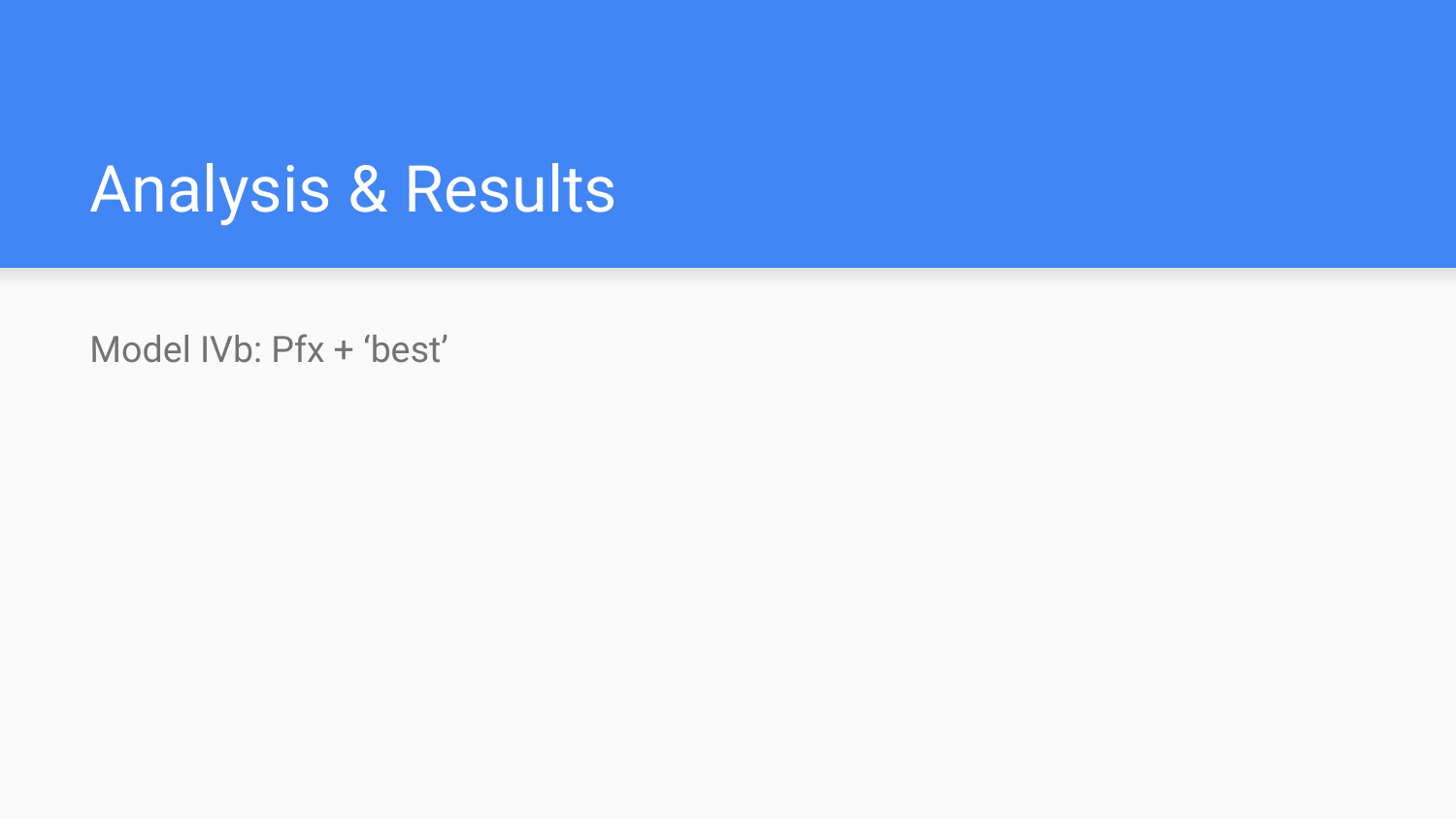

# Analysis & Results
Model IVb: Pfx + ‘best’